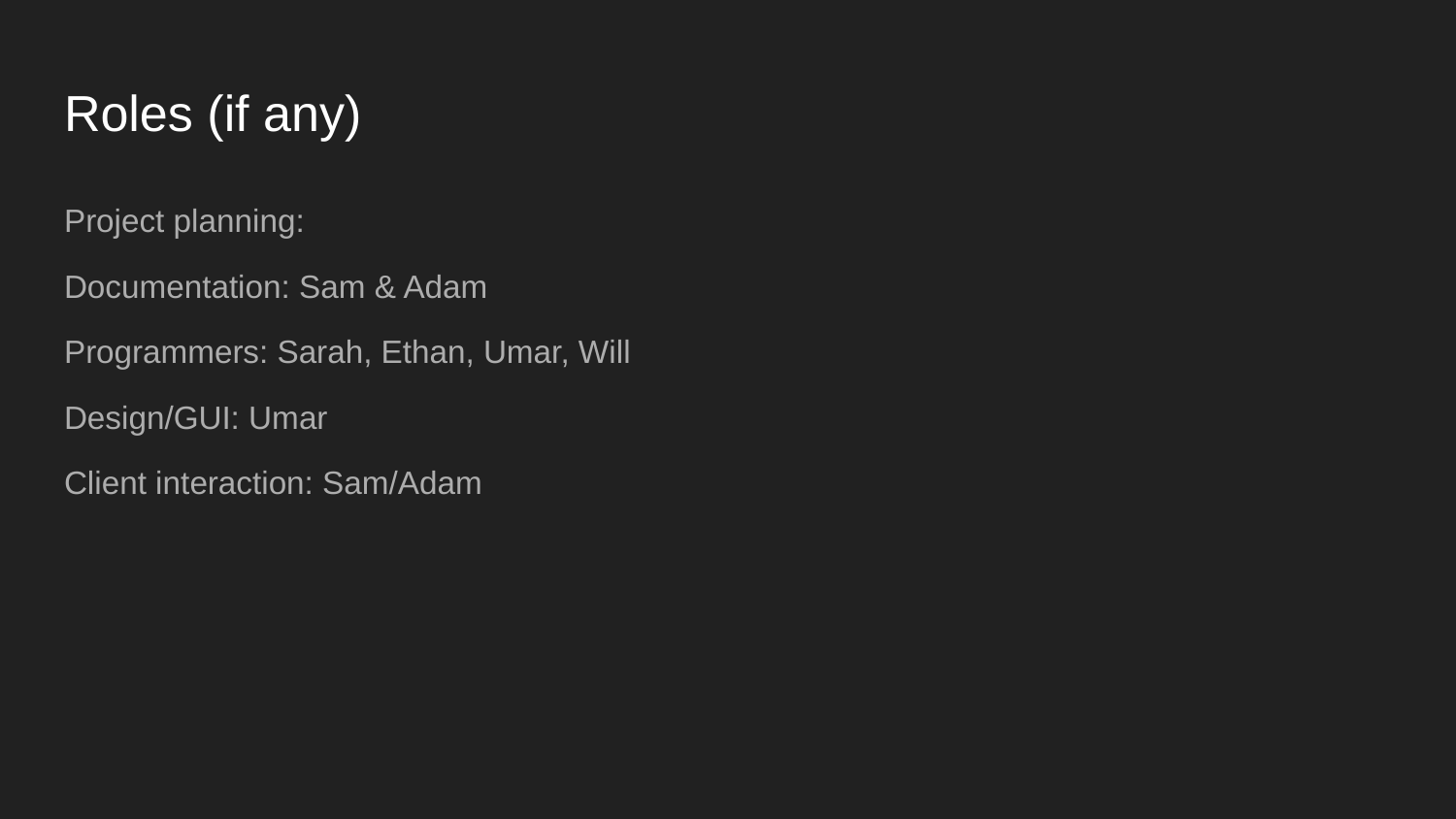

# Roles (if any)
Project planning:
Documentation: Sam & Adam
Programmers: Sarah, Ethan, Umar, Will
Design/GUI: Umar
Client interaction: Sam/Adam